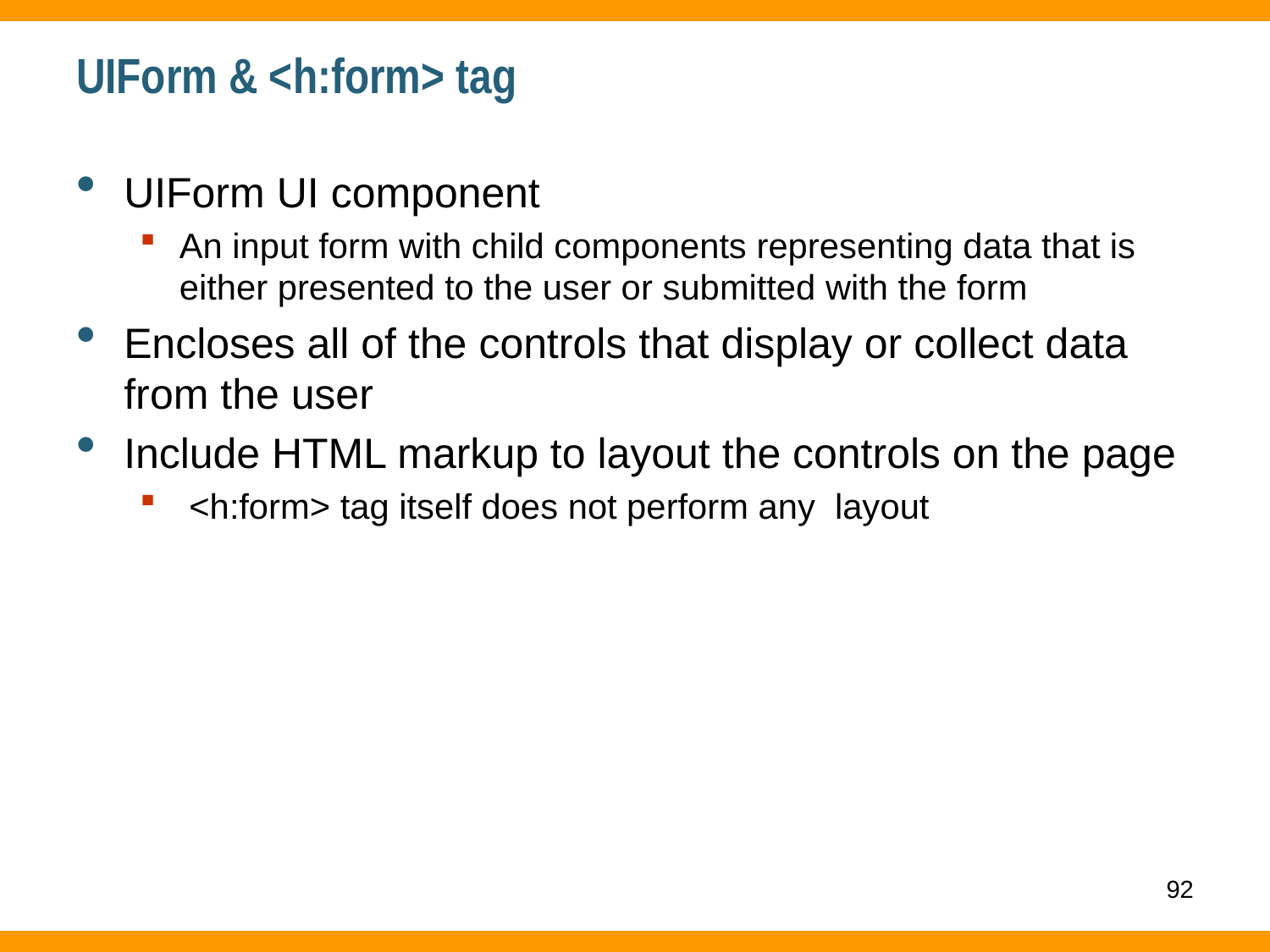

# UIForm & <h:form> tag
UIForm UI component
An input form with child components representing data that is either presented to the user or submitted with the form
Encloses all of the controls that display or collect data from the user
Include HTML markup to layout the controls on the page
 <h:form> tag itself does not perform any  layout

92